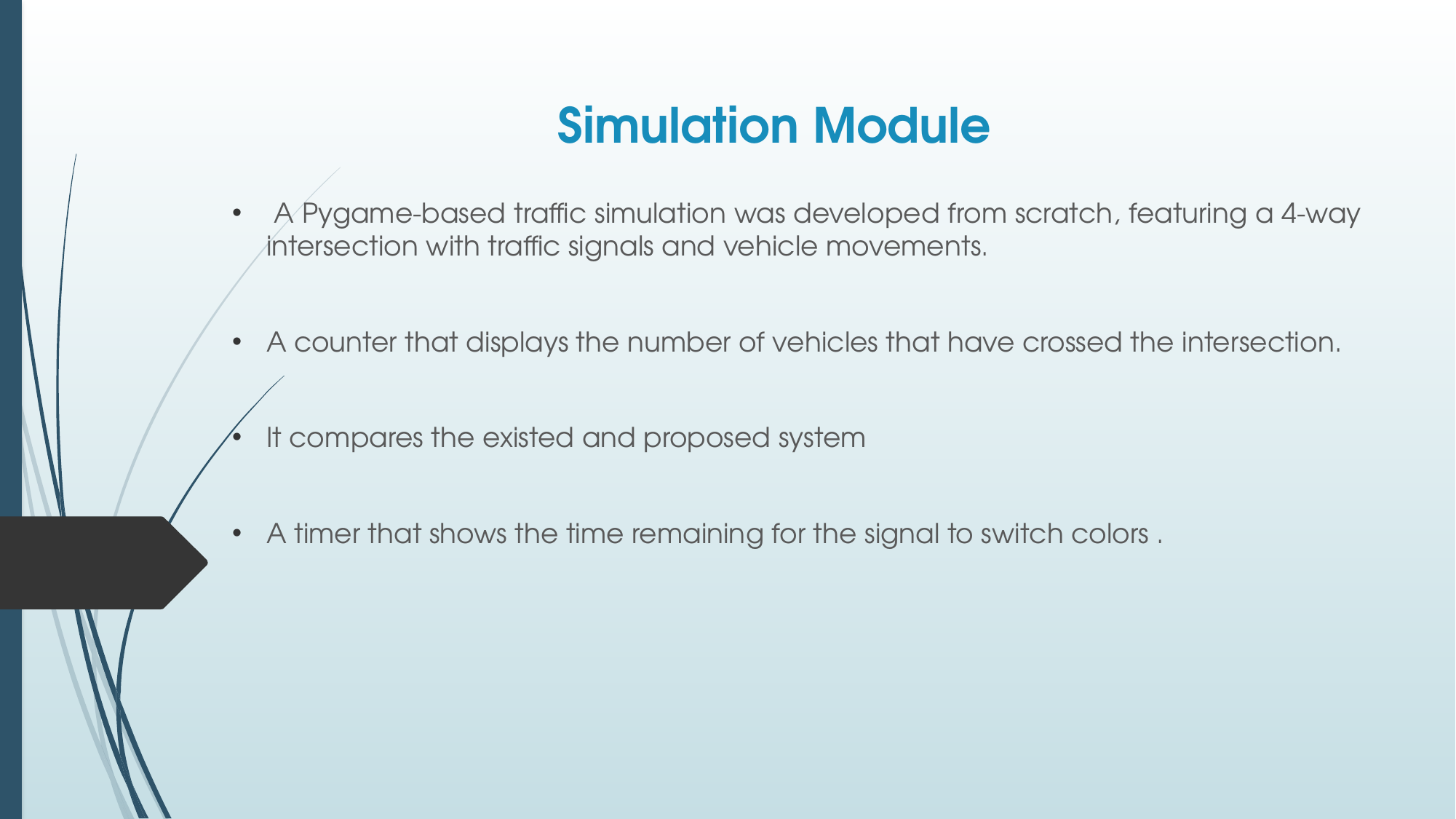

# Simulation Module
 A Pygame-based traffic simulation was developed from scratch, featuring a 4-way intersection with traffic signals and vehicle movements.

A counter that displays the number of vehicles that have crossed the intersection.

It compares the existed and proposed system

A timer that shows the time remaining for the signal to switch colors .